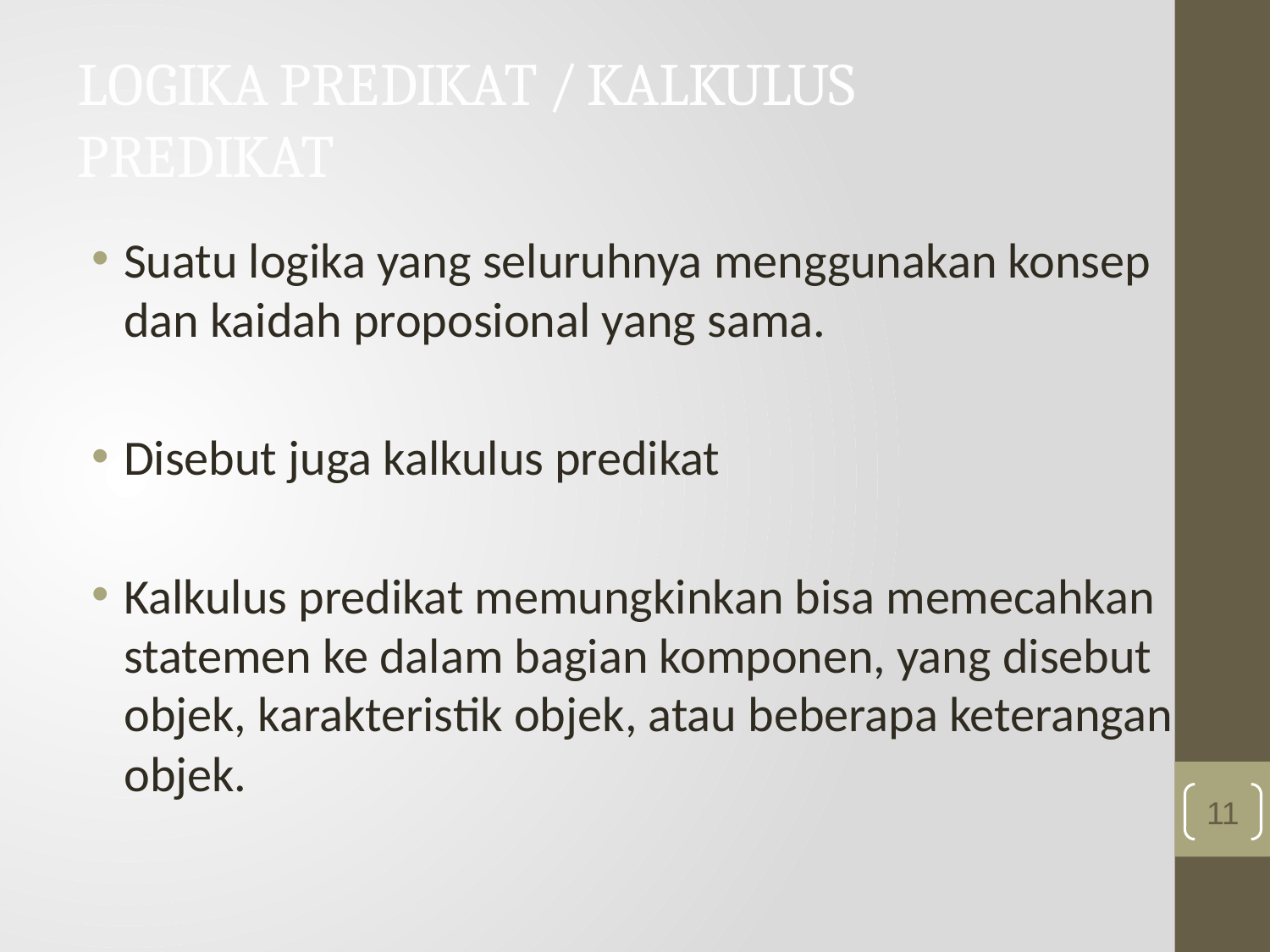

# LOGIKA PREDIKAT / KALKULUS PREDIKAT
Suatu logika yang seluruhnya menggunakan konsep dan kaidah proposional yang sama.

Disebut juga kalkulus predikat

Kalkulus predikat memungkinkan bisa memecahkan statemen ke dalam bagian komponen, yang disebut objek, karakteristik objek, atau beberapa keterangan objek.
11